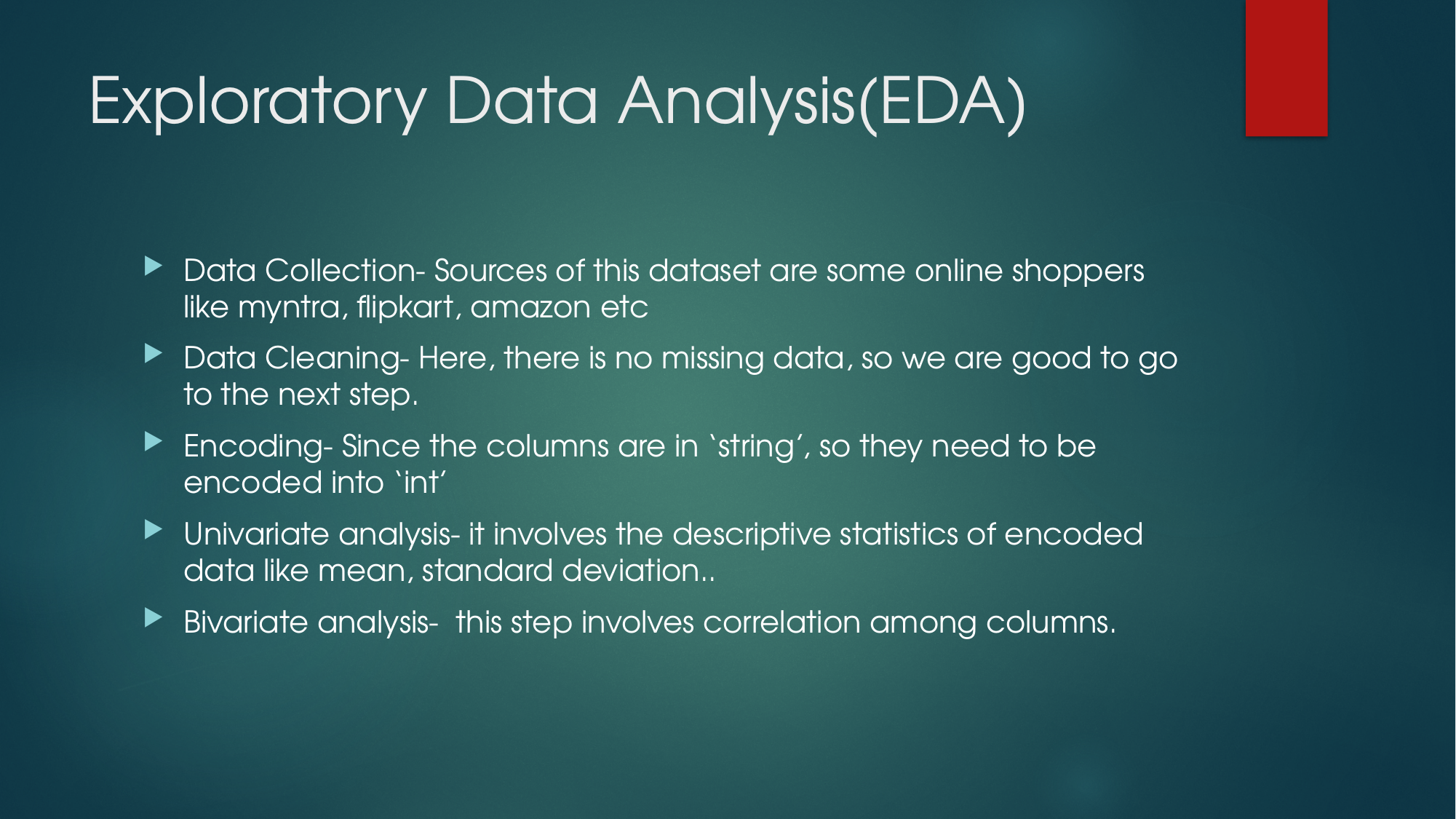

# Exploratory Data Analysis(EDA)
Data Collection- Sources of this dataset are some online shoppers like myntra, flipkart, amazon etc
Data Cleaning- Here, there is no missing data, so we are good to go to the next step.
Encoding- Since the columns are in ‘string’, so they need to be encoded into ‘int’
Univariate analysis- it involves the descriptive statistics of encoded data like mean, standard deviation..
Bivariate analysis-  this step involves correlation among columns.